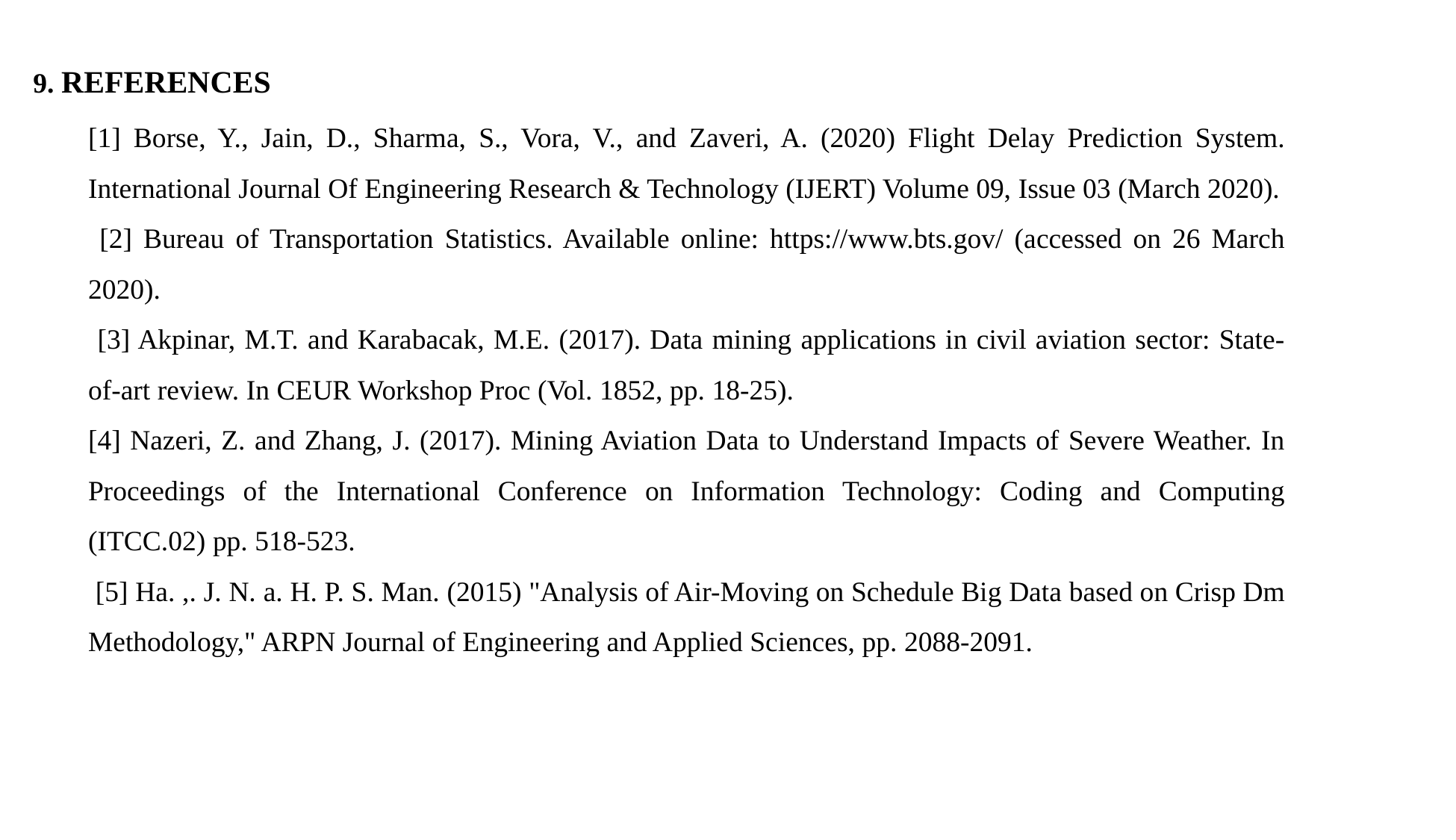

9. REFERENCES

[1] Borse, Y., Jain, D., Sharma, S., Vora, V., and Zaveri, A. (2020) Flight Delay Prediction System. International Journal Of Engineering Research & Technology (IJERT) Volume 09, Issue 03 (March 2020).
 [2] Bureau of Transportation Statistics. Available online: https://www.bts.gov/ (accessed on 26 March 2020).
 [3] Akpinar, M.T. and Karabacak, M.E. (2017). Data mining applications in civil aviation sector: State-of-art review. In CEUR Workshop Proc (Vol. 1852, pp. 18-25).
[4] Nazeri, Z. and Zhang, J. (2017). Mining Aviation Data to Understand Impacts of Severe Weather. In Proceedings of the International Conference on Information Technology: Coding and Computing (ITCC.02) pp. 518-523.
 [5] Ha. ,. J. N. a. H. P. S. Man. (2015) "Analysis of Air-Moving on Schedule Big Data based on Crisp Dm Methodology," ARPN Journal of Engineering and Applied Sciences, pp. 2088-2091.